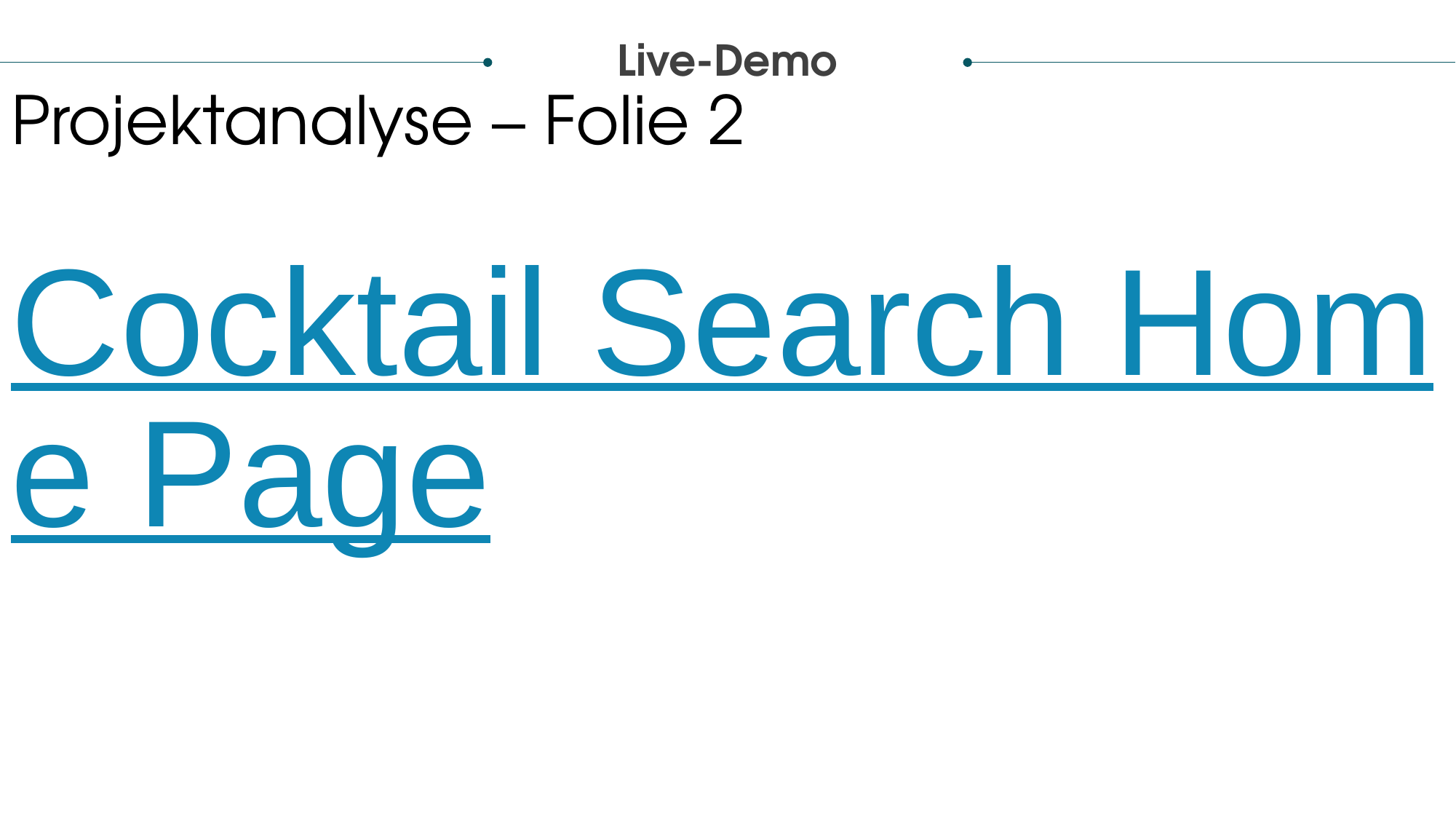

Live-Demo
Projektanalyse – Folie 2

Cocktail Search Home Page